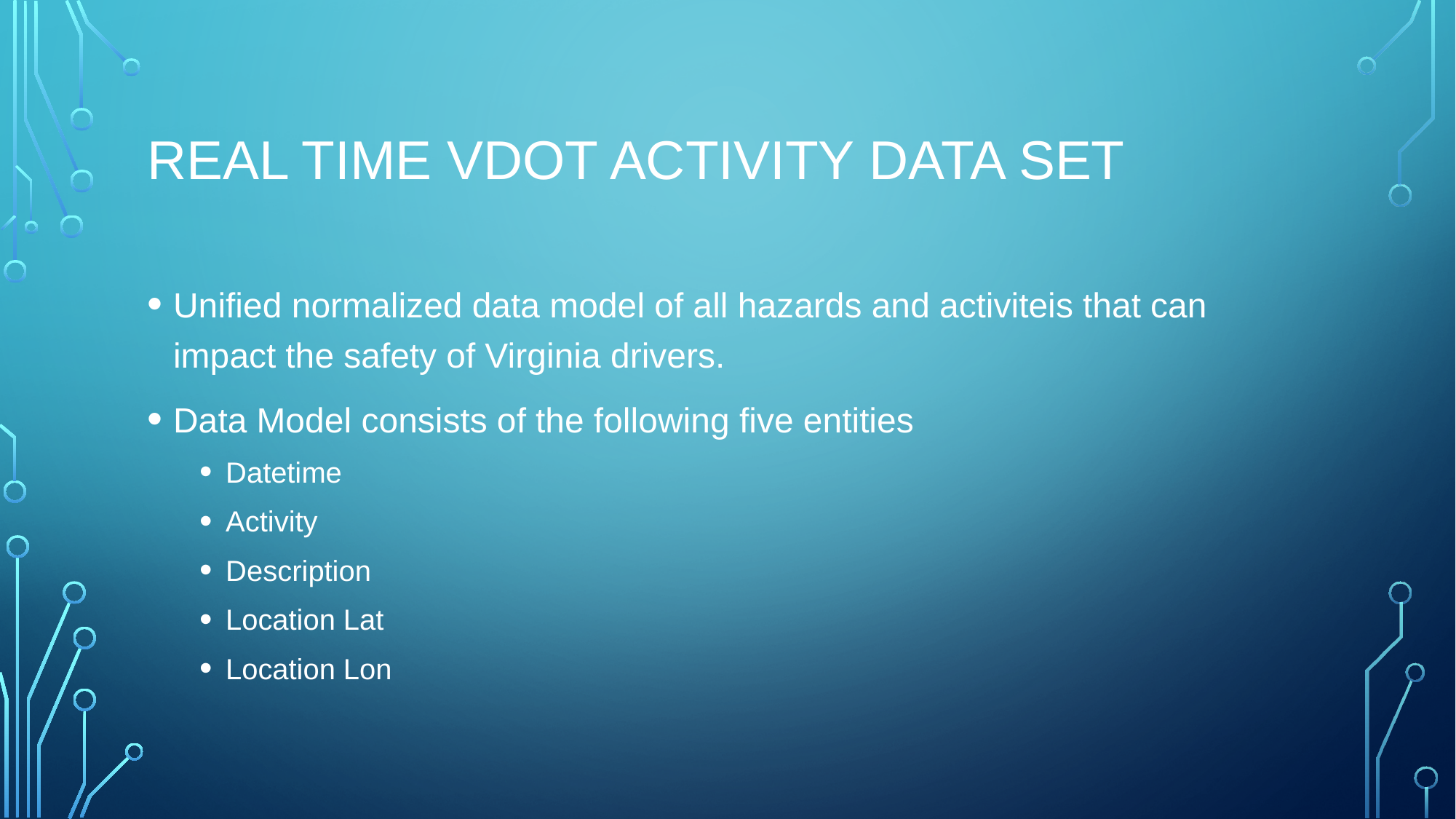

# Real Time VDOT Activity Data Set
Unified normalized data model of all hazards and activiteis that can impact the safety of Virginia drivers.
Data Model consists of the following five entities
Datetime
Activity
Description
Location Lat
Location Lon